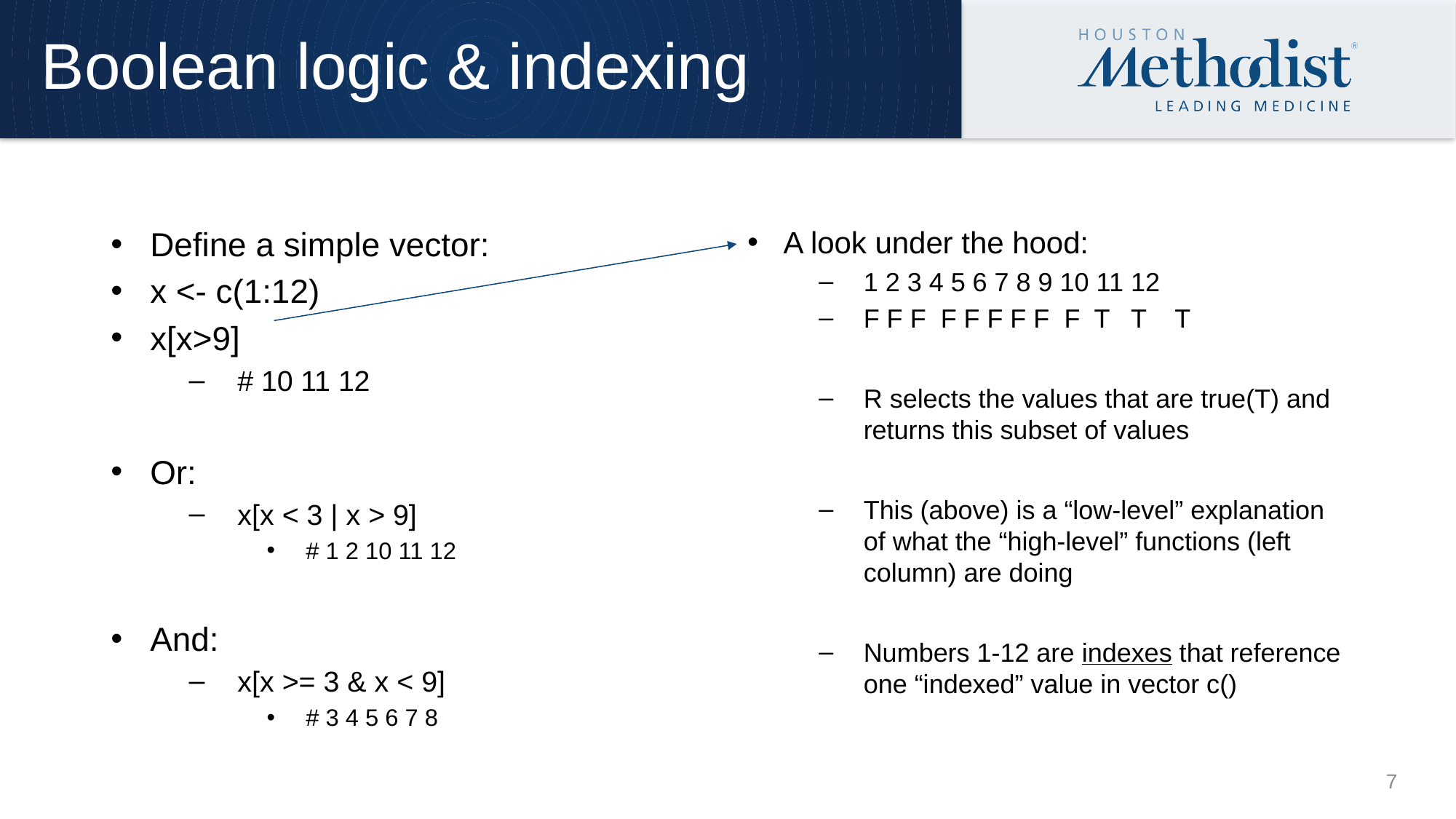

# Boolean logic & indexing
Define a simple vector:
x <- c(1:12)
x[x>9]
# 10 11 12

Or:
x[x < 3 | x > 9]
# 1 2 10 11 12

And:
x[x >= 3 & x < 9]
# 3 4 5 6 7 8
A look under the hood:
1 2 3 4 5 6 7 8 9 10 11 12
F F F  F F F F F  F  T   T    T

R selects the values that are true(T) and returns this subset of values

This (above) is a “low-level” explanation of what the “high-level” functions (left column) are doing

Numbers 1-12 are indexes that reference one “indexed” value in vector c()
7